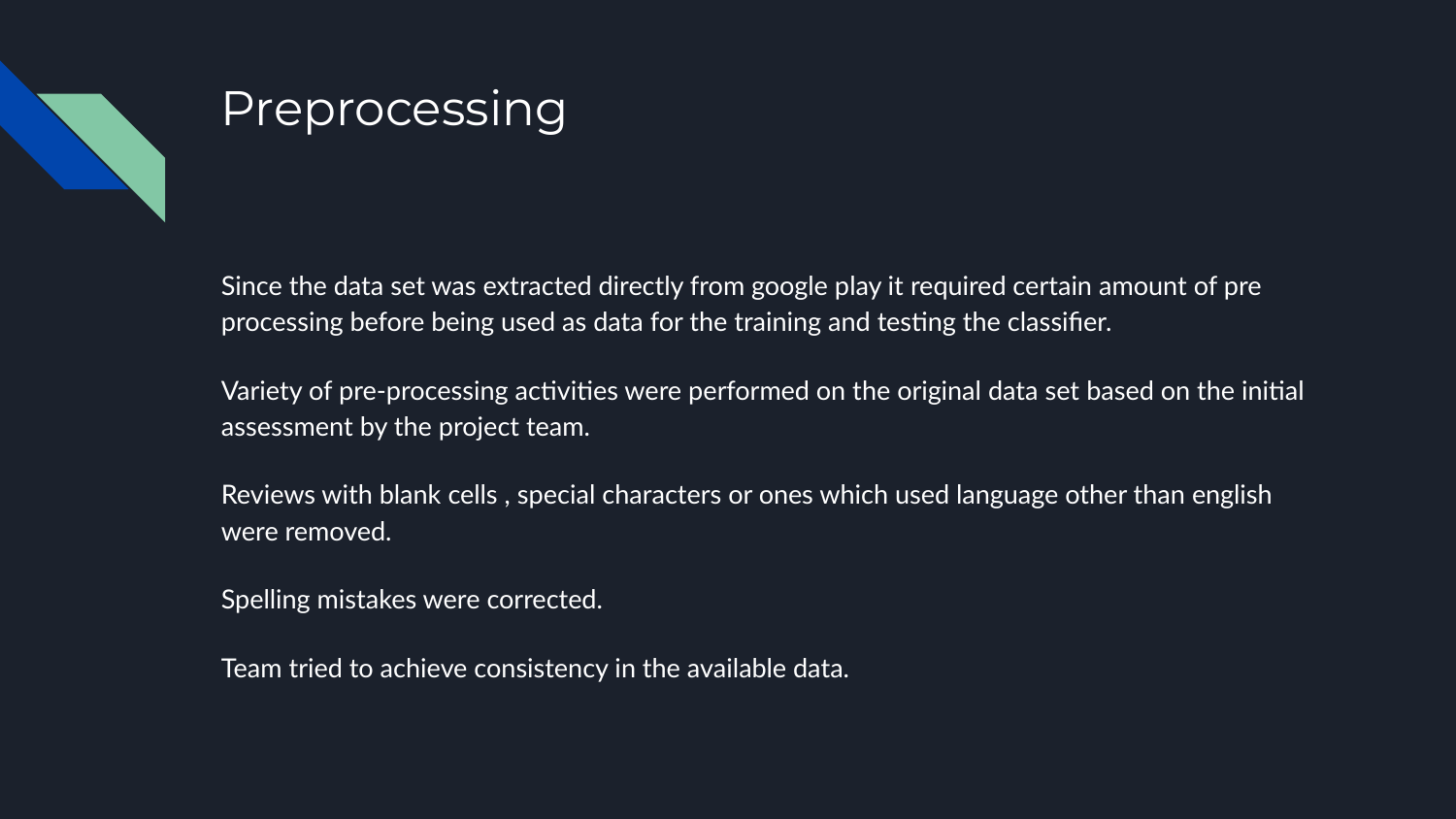

# Preprocessing
Since the data set was extracted directly from google play it required certain amount of pre processing before being used as data for the training and testing the classifier.
Variety of pre-processing activities were performed on the original data set based on the initial assessment by the project team.
Reviews with blank cells , special characters or ones which used language other than english were removed.
Spelling mistakes were corrected.
Team tried to achieve consistency in the available data.